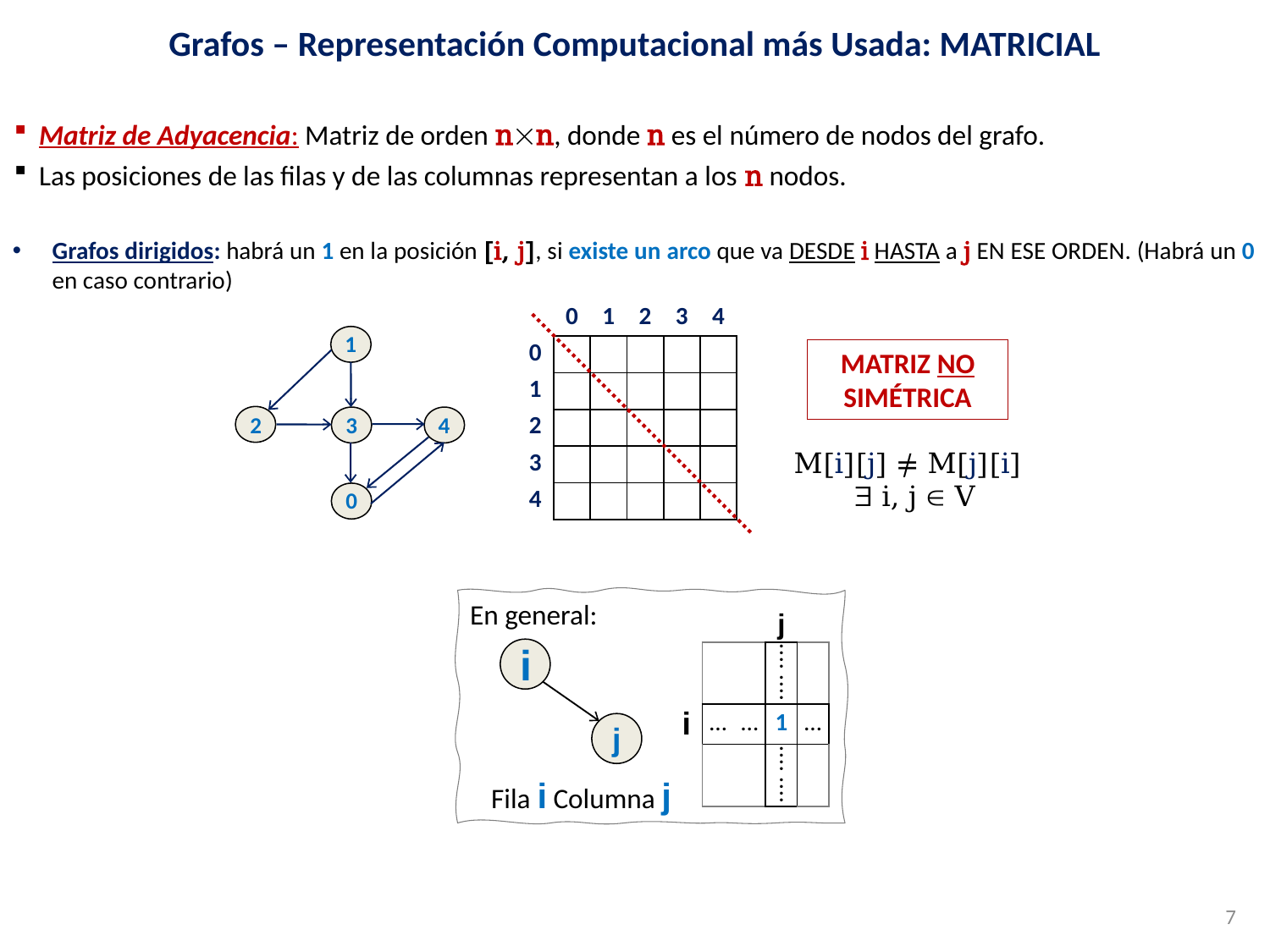

# Grafos – Representación Computacional más Usada: MATRICIAL
Matriz de Adyacencia: Matriz de orden n×n, donde n es el número de nodos del grafo.
Las posiciones de las filas y de las columnas representan a los n nodos.
Grafos dirigidos: habrá un 1 en la posición [i, j], si existe un arco que va DESDE i HASTA a j EN ESE ORDEN. (Habrá un 0 en caso contrario)
|  | 0 | 1 | 2 | 3 | 4 |
| --- | --- | --- | --- | --- | --- |
| 0 | 0 | 0 | 0 | 0 | 1 |
| 1 | 0 | 0 | 1 | 1 | 0 |
| 2 | 0 | 0 | 0 | 1 | 0 |
| 3 | 1 | 0 | 0 | 0 | 1 |
| 4 | 1 | 0 | 0 | 0 | 0 |
1

MATRIZ NO SIMÉTRICA

2

3

4

M[i][j] ≠ M[j][i]
 ∃ i, j ∈ V

0

En general:

|  |  |  | j |  |
| --- | --- | --- | --- | --- |
|  |  |  | ⁞ |  |
|  |  |  | ⁞ |  |
| i | … | … | 1 | … |
|  |  |  | ⁞ |  |
|  |  |  | ⁞ |  |
i
j
Fila i Columna j
7